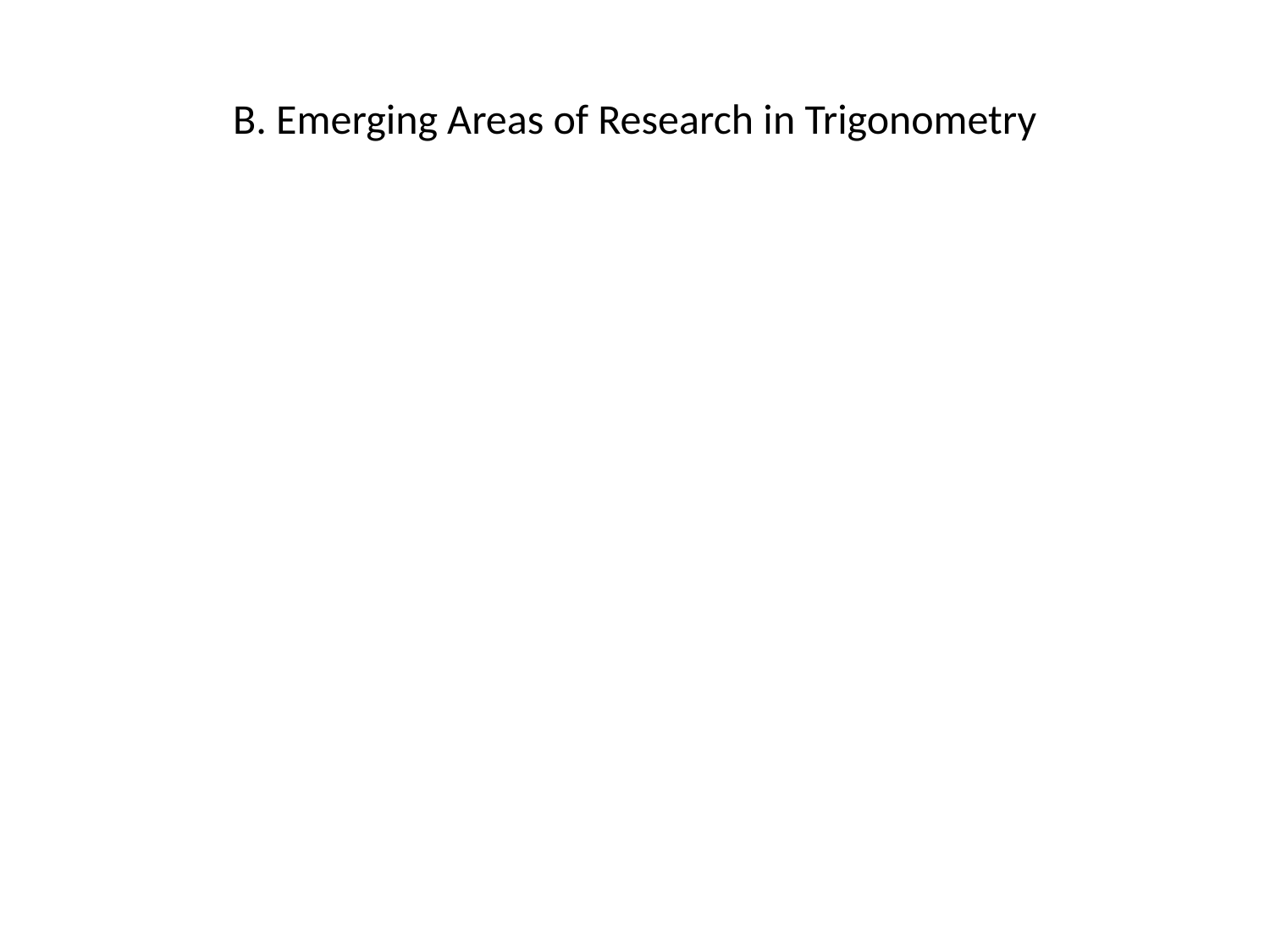

# B. Emerging Areas of Research in Trigonometry